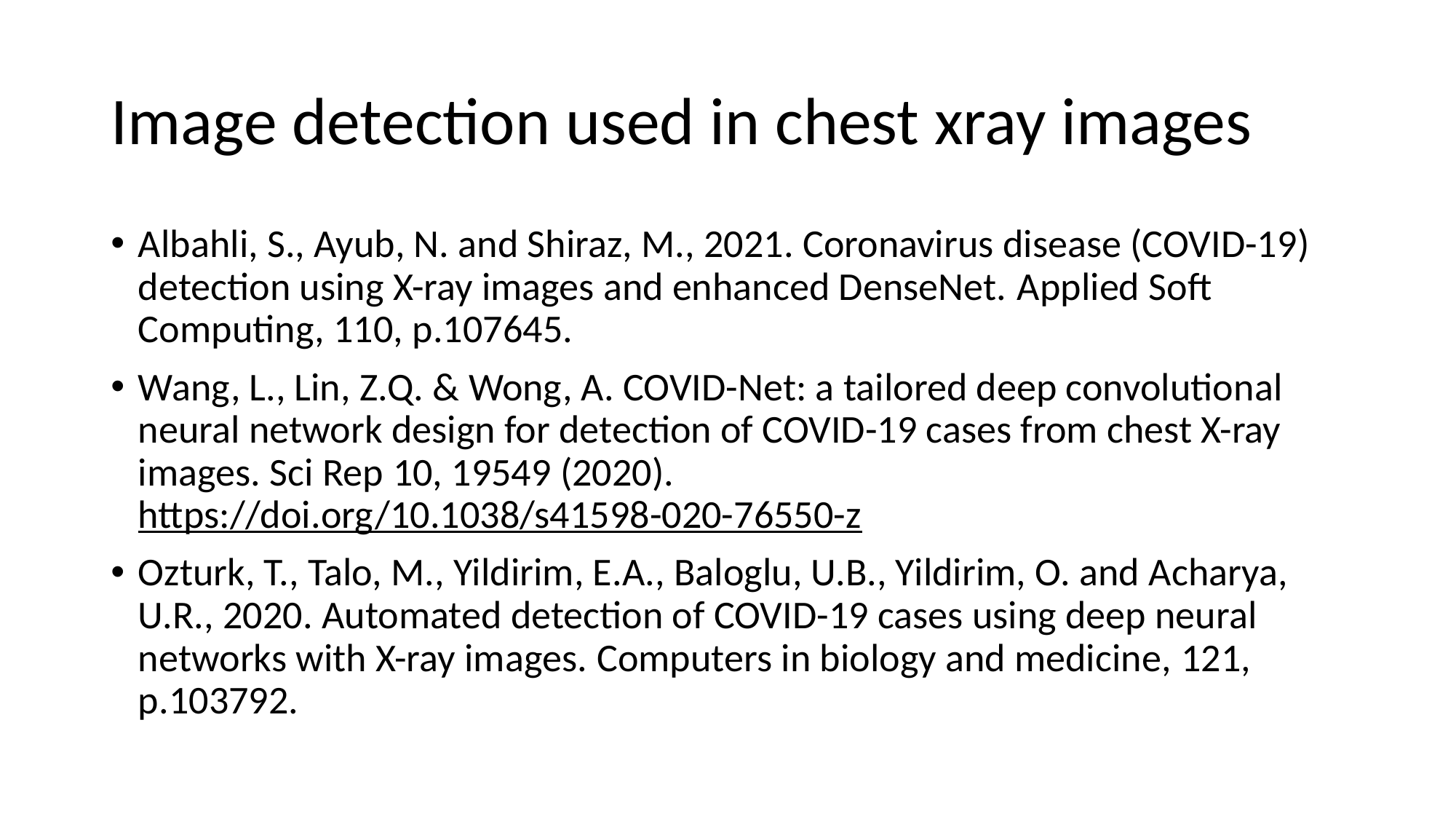

# Image detection used in chest xray images
Albahli, S., Ayub, N. and Shiraz, M., 2021. Coronavirus disease (COVID-19) detection using X-ray images and enhanced DenseNet. Applied Soft Computing, 110, p.107645.
Wang, L., Lin, Z.Q. & Wong, A. COVID-Net: a tailored deep convolutional neural network design for detection of COVID-19 cases from chest X-ray images. Sci Rep 10, 19549 (2020). https://doi.org/10.1038/s41598-020-76550-z
Ozturk, T., Talo, M., Yildirim, E.A., Baloglu, U.B., Yildirim, O. and Acharya, U.R., 2020. Automated detection of COVID-19 cases using deep neural networks with X-ray images. Computers in biology and medicine, 121, p.103792.